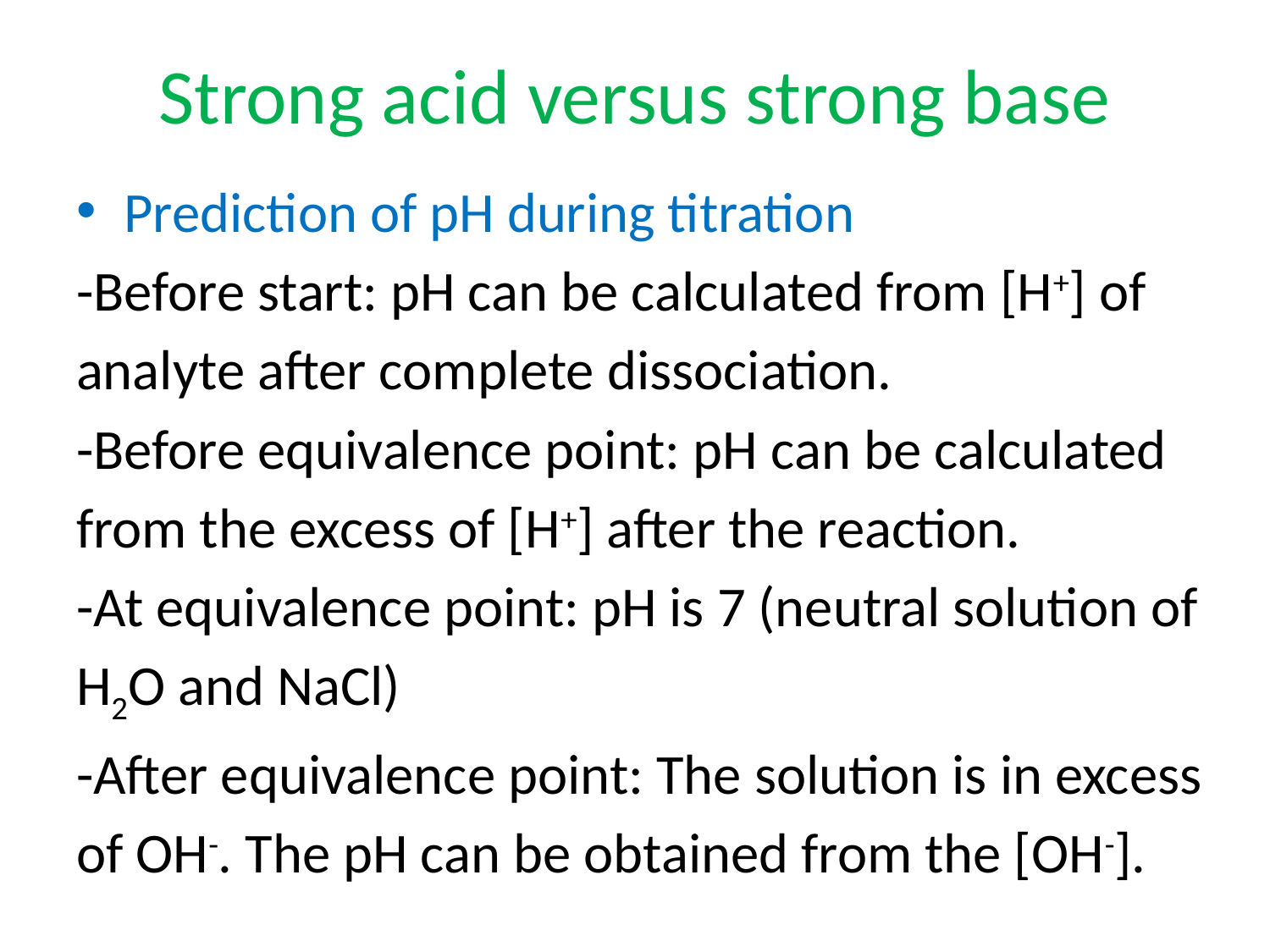

# Strong acid versus strong base
Prediction of pH during titration
-Before start: pH can be calculated from [H+] of
analyte after complete dissociation.
-Before equivalence point: pH can be calculated
from the excess of [H+] after the reaction.
-At equivalence point: pH is 7 (neutral solution of
H2O and NaCl)
-After equivalence point: The solution is in excess
of OH-. The pH can be obtained from the [OH-].